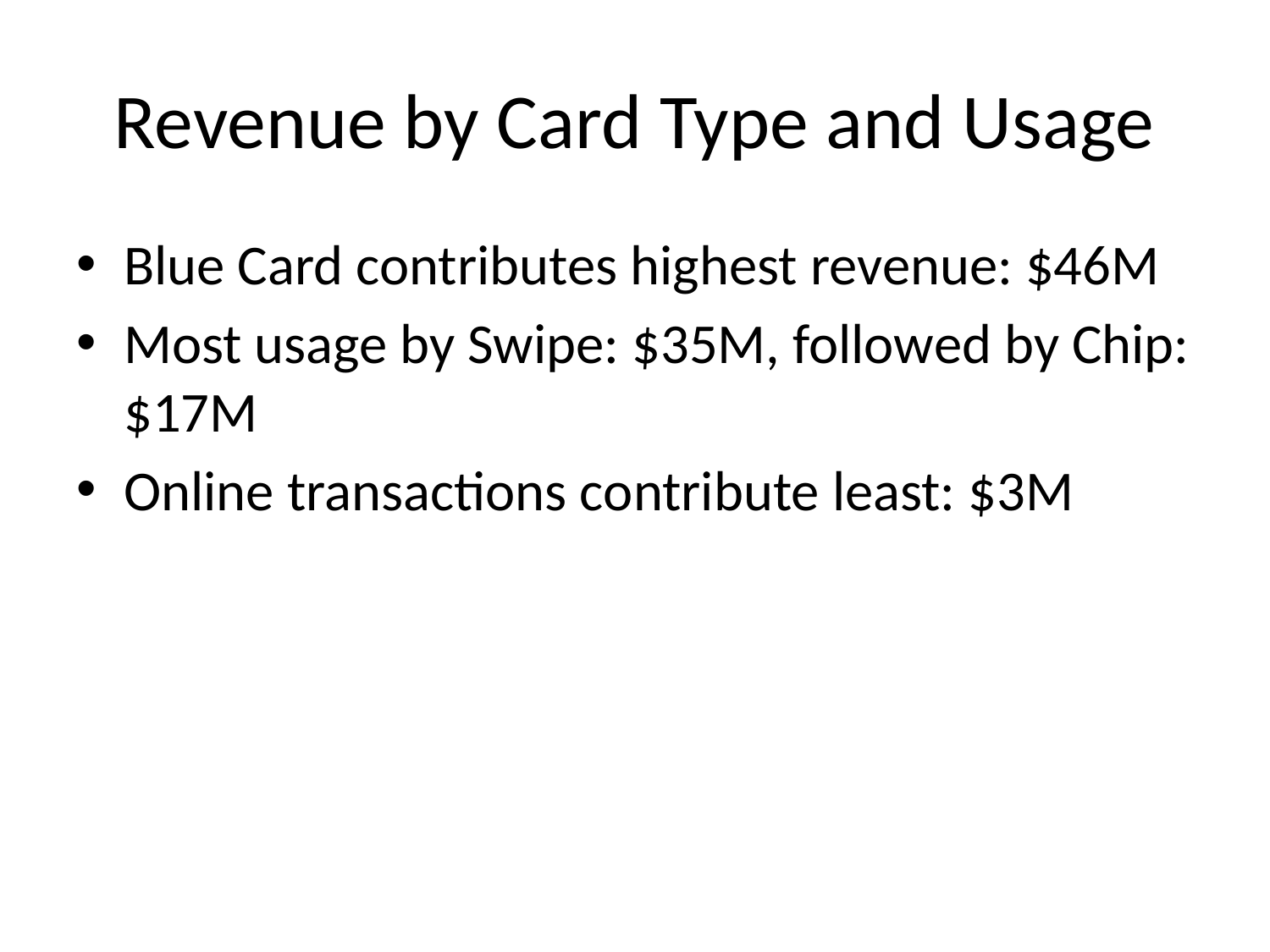

# Revenue by Card Type and Usage
Blue Card contributes highest revenue: $46M
Most usage by Swipe: $35M, followed by Chip: $17M
Online transactions contribute least: $3M